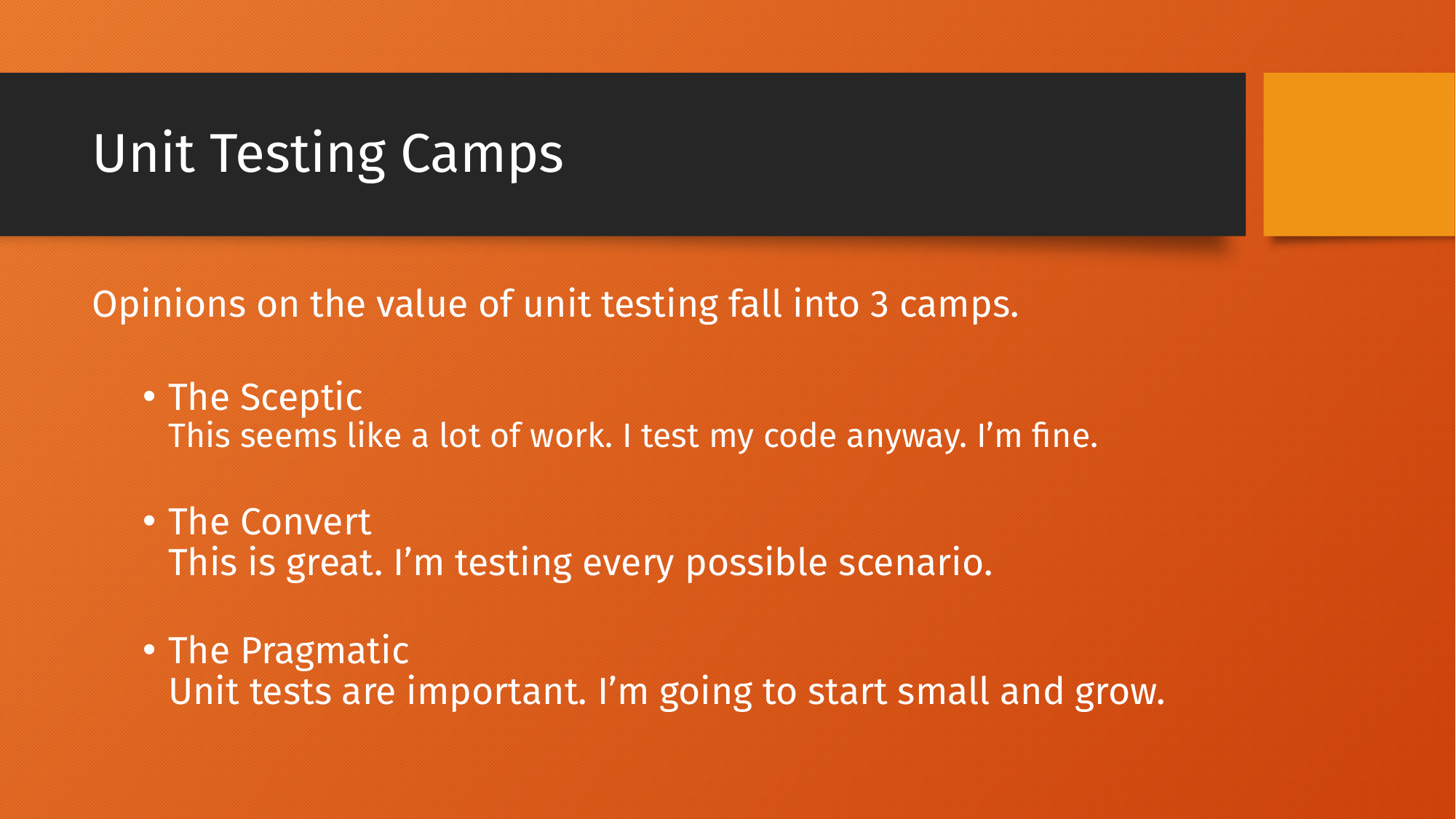

# Unit Testing Camps
Opinions on the value of unit testing fall into 3 camps.
The Sceptic
This seems like a lot of work. I test my code anyway. I’m fine.
The Convert
This is great. I’m testing every possible scenario.
The Pragmatic
Unit tests are important. I’m going to start small and grow.